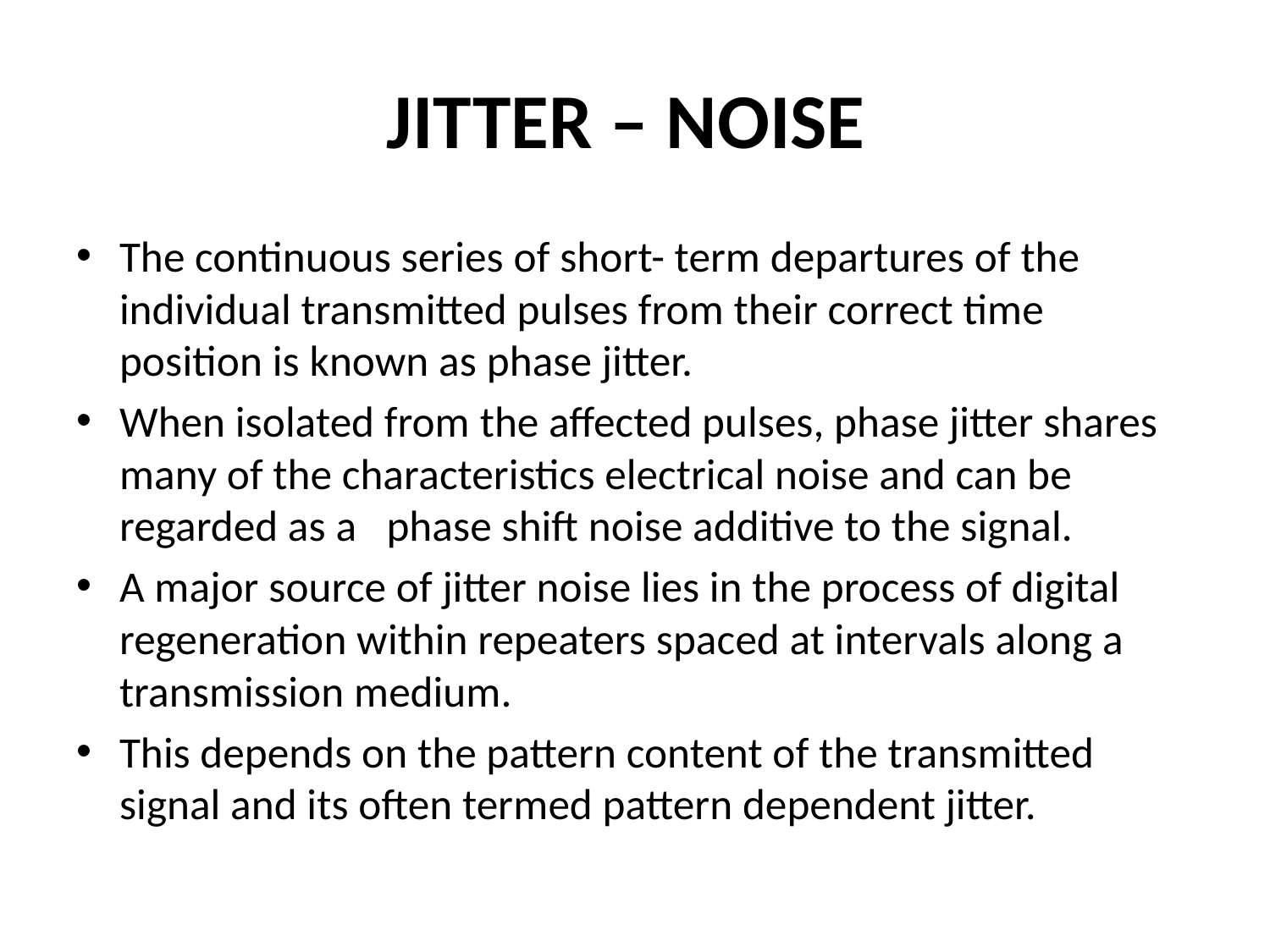

# JITTER – NOISE
The continuous series of short- term departures of the individual transmitted pulses from their correct time position is known as phase jitter.
When isolated from the affected pulses, phase jitter shares many of the characteristics electrical noise and can be regarded as a   phase shift noise additive to the signal.
A major source of jitter noise lies in the process of digital regeneration within repeaters spaced at intervals along a transmission medium.
This depends on the pattern content of the transmitted signal and its often termed pattern dependent jitter.